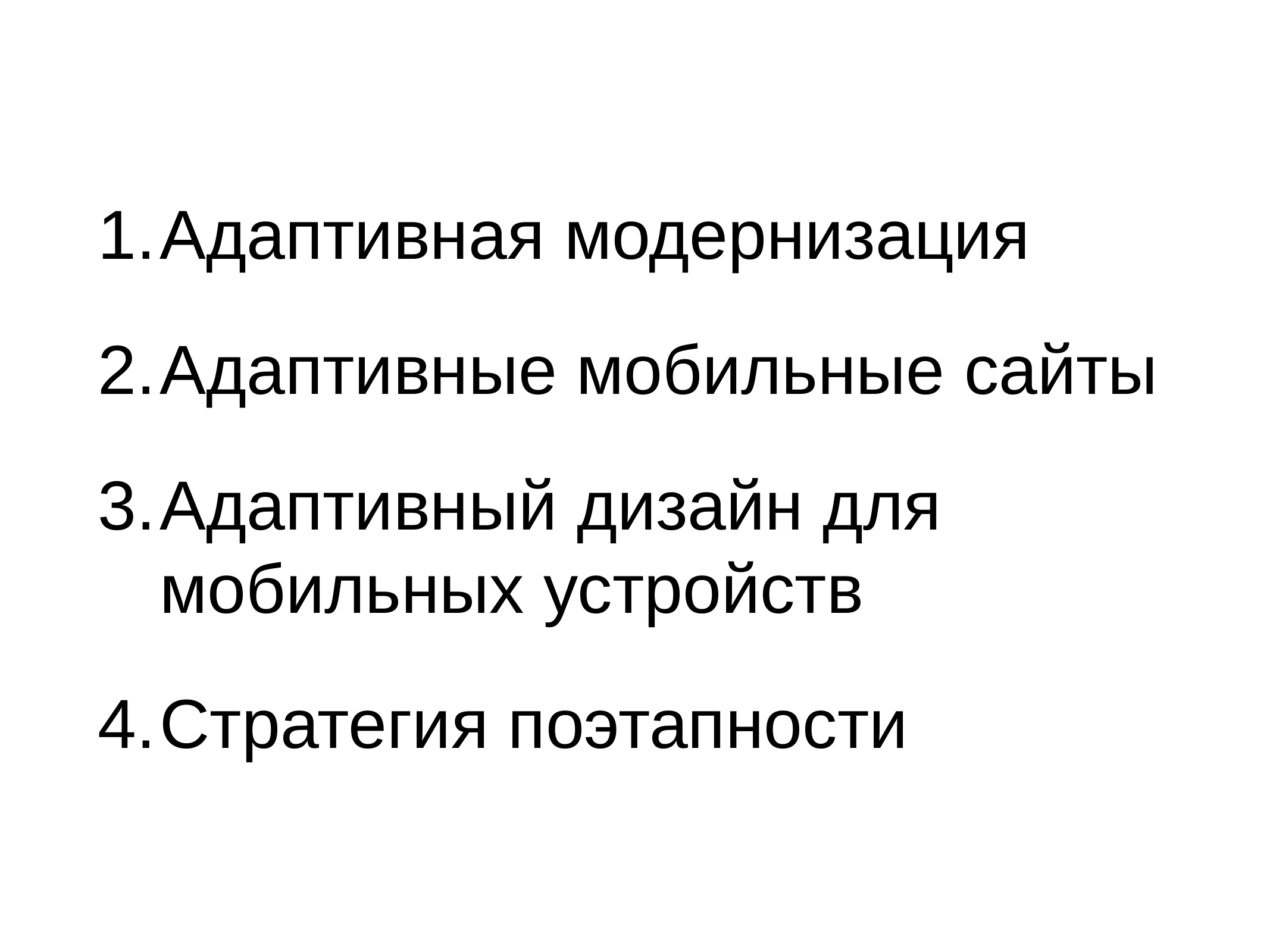

Адаптивная модернизация
Адаптивные мобильные сайты
Адаптивный дизайн для мобильных устройств
Стратегия поэтапности